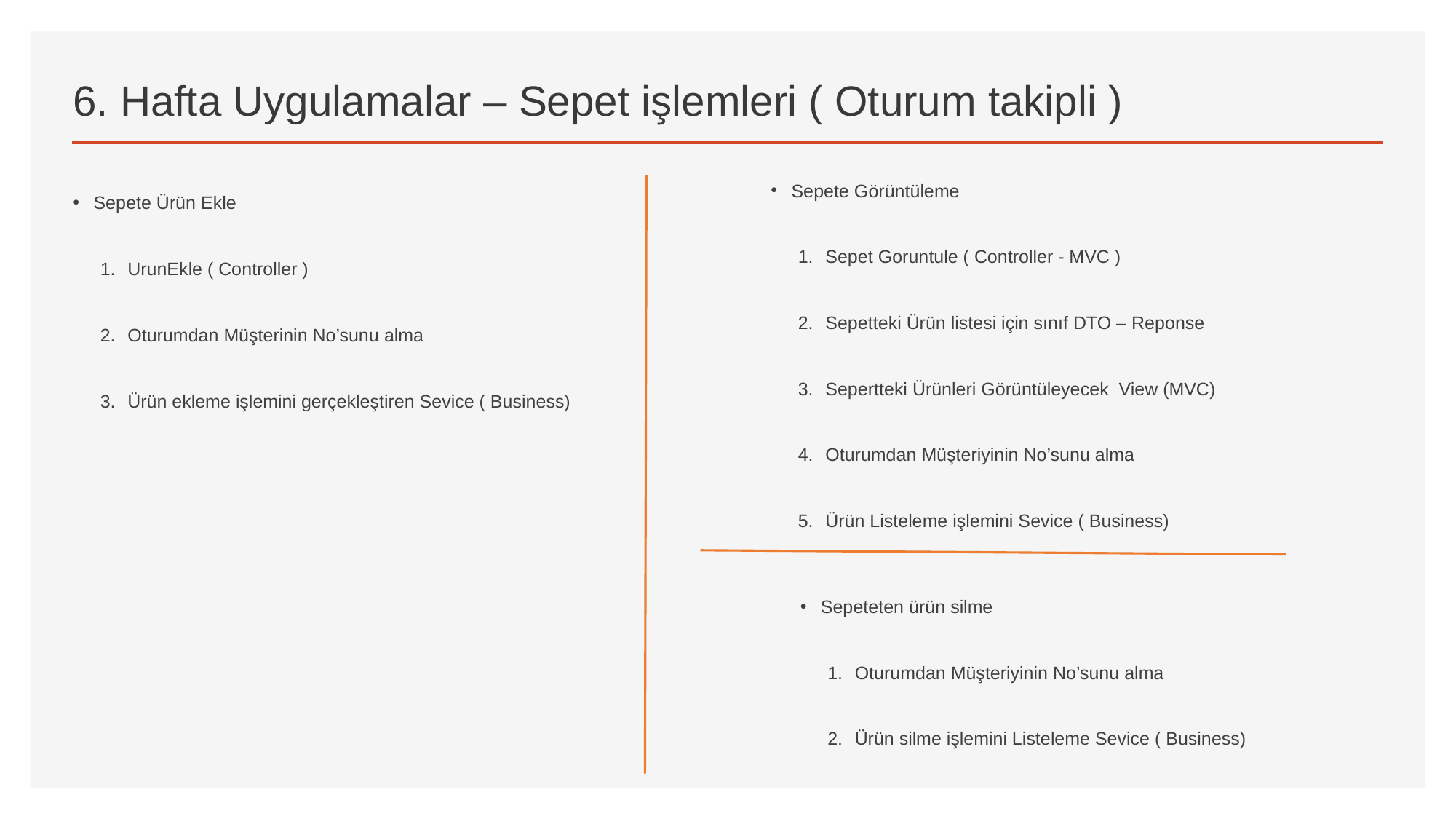

# 6. Hafta Uygulamalar – Sepet işlemleri ( Oturum takipli )
Sepete Görüntüleme
Sepet Goruntule ( Controller - MVC )
Sepetteki Ürün listesi için sınıf DTO – Reponse
Sepertteki Ürünleri Görüntüleyecek  View (MVC)
Oturumdan Müşteriyinin No’sunu alma
Ürün Listeleme işlemini Sevice ( Business)

Sepete Ürün Ekle
UrunEkle ( Controller )
Oturumdan Müşterinin No’sunu alma
Ürün ekleme işlemini gerçekleştiren Sevice ( Business)

Sepeteten ürün silme
Oturumdan Müşteriyinin No’sunu alma
Ürün silme işlemini Listeleme Sevice ( Business)